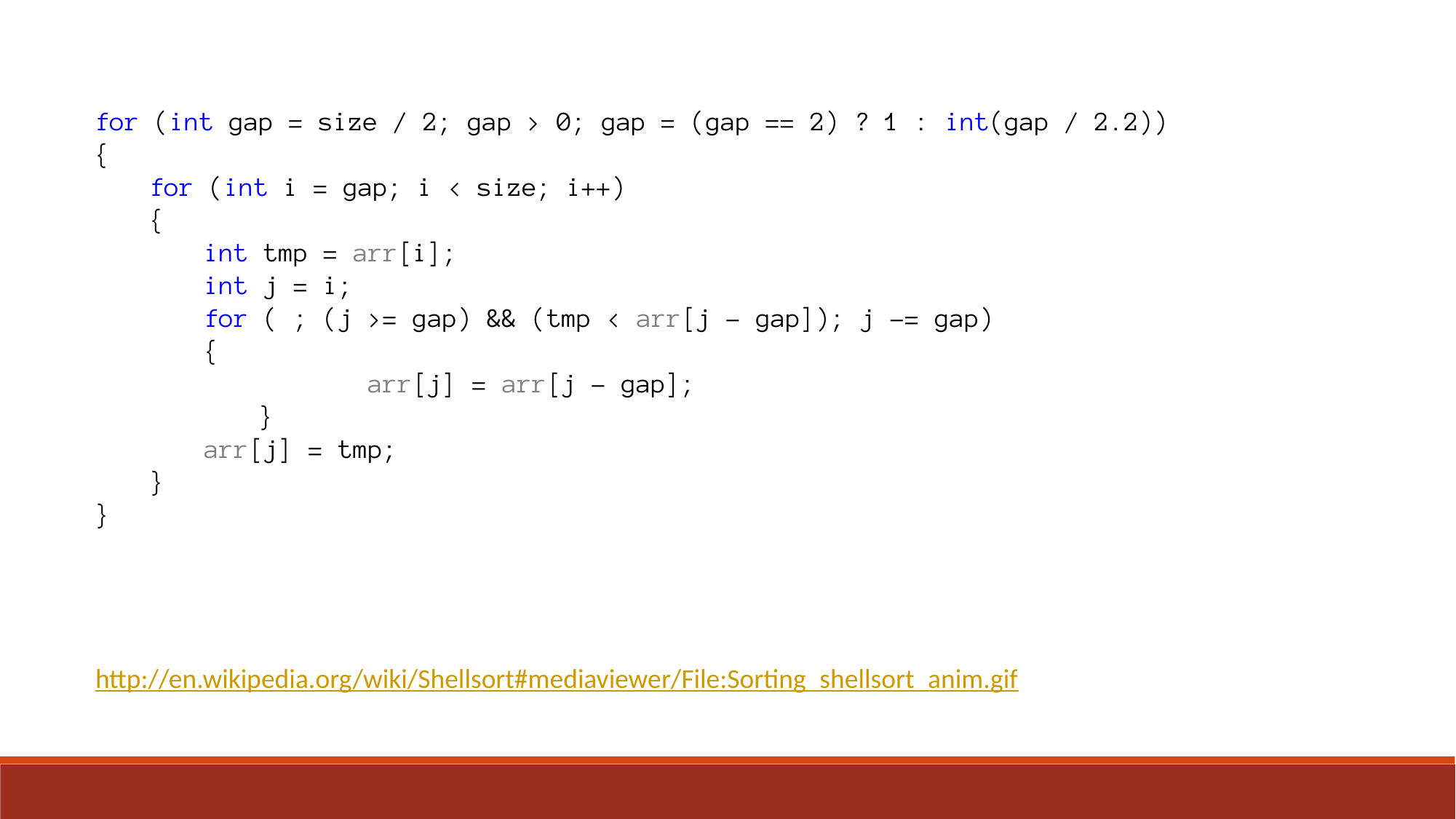

for (int gap = size / 2; gap > 0; gap = (gap == 2) ? 1 : int(gap / 2.2))
{
for (int i = gap; i < size; i++)
{
int tmp = arr[i];
int j = i;
for ( ; (j >= gap) && (tmp < arr[j - gap]); j -= gap)
{
	arr[j] = arr[j - gap];
}
arr[j] = tmp;
}
}
http://en.wikipedia.org/wiki/Shellsort#mediaviewer/File:Sorting_shellsort_anim.gif